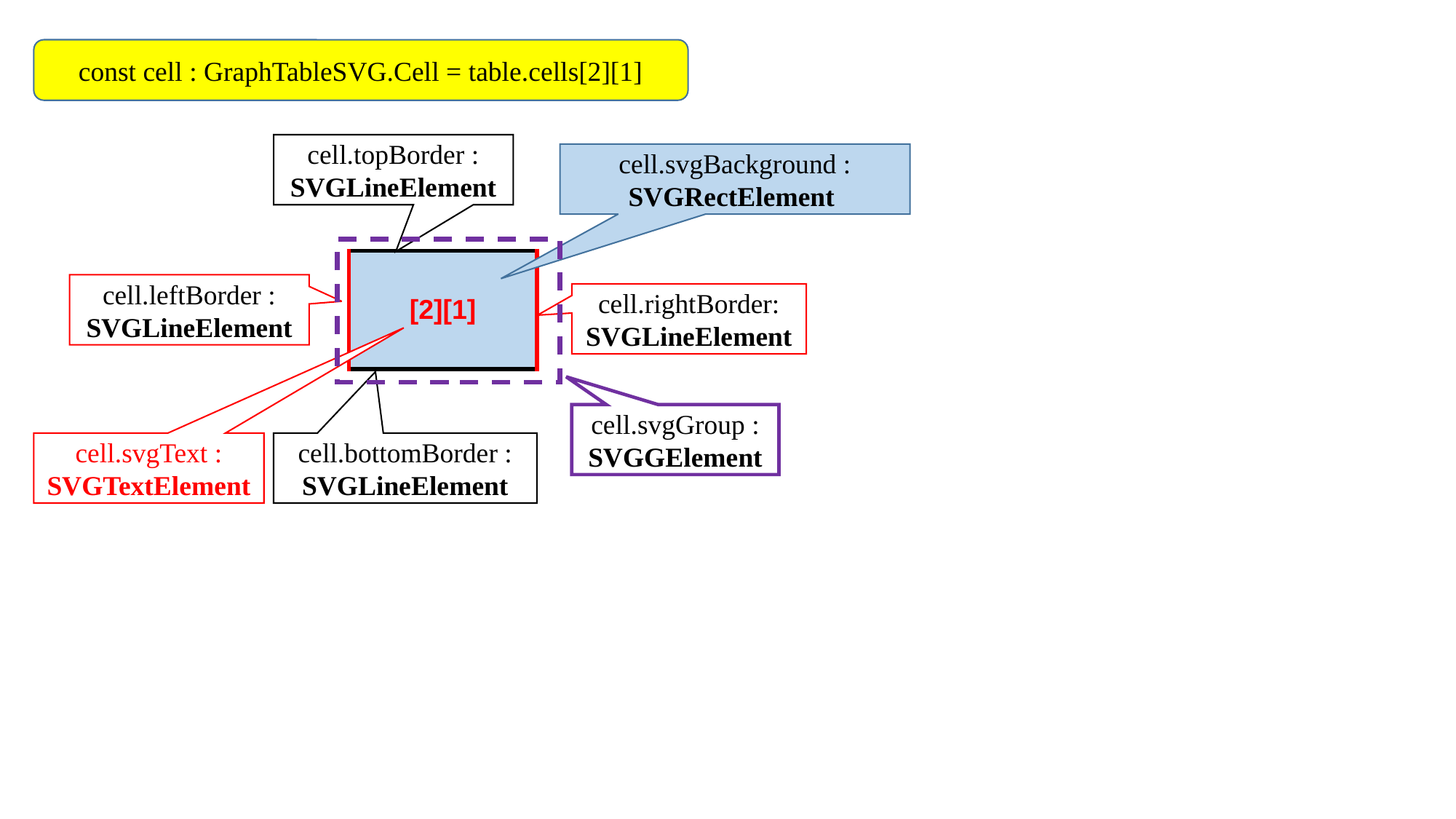

const cell : GraphTableSVG.Cell = table.cells[2][1]
cell.topBorder : SVGLineElement
cell.svgBackground : SVGRectElement

| [2][1] |
| --- |
cell.leftBorder : SVGLineElement
cell.rightBorder: SVGLineElement
cell.svgGroup : SVGGElement
cell.svgText : SVGTextElement
cell.bottomBorder : SVGLineElement